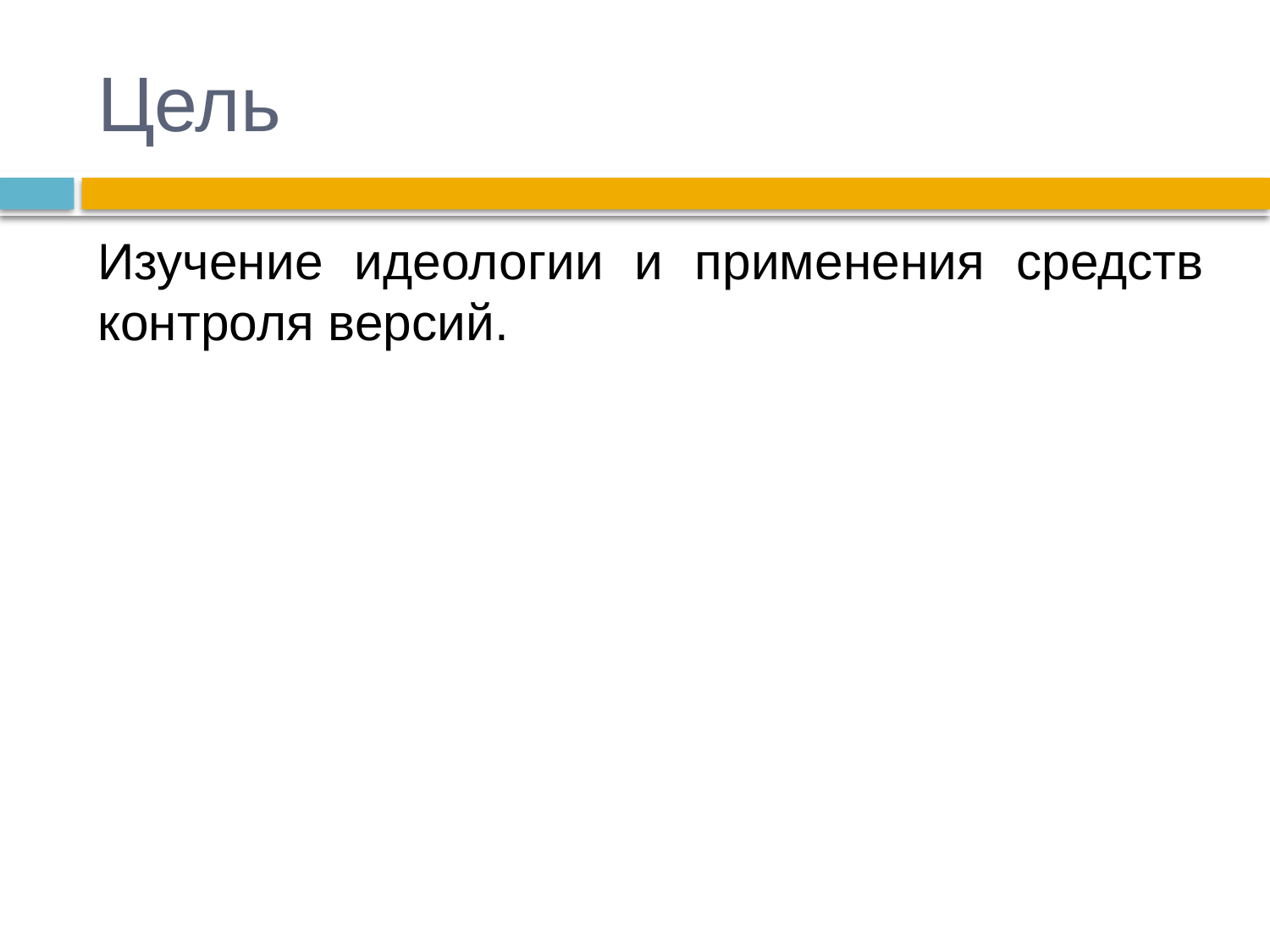

# Цель
Изучение идеологии и применения средств контроля версий.